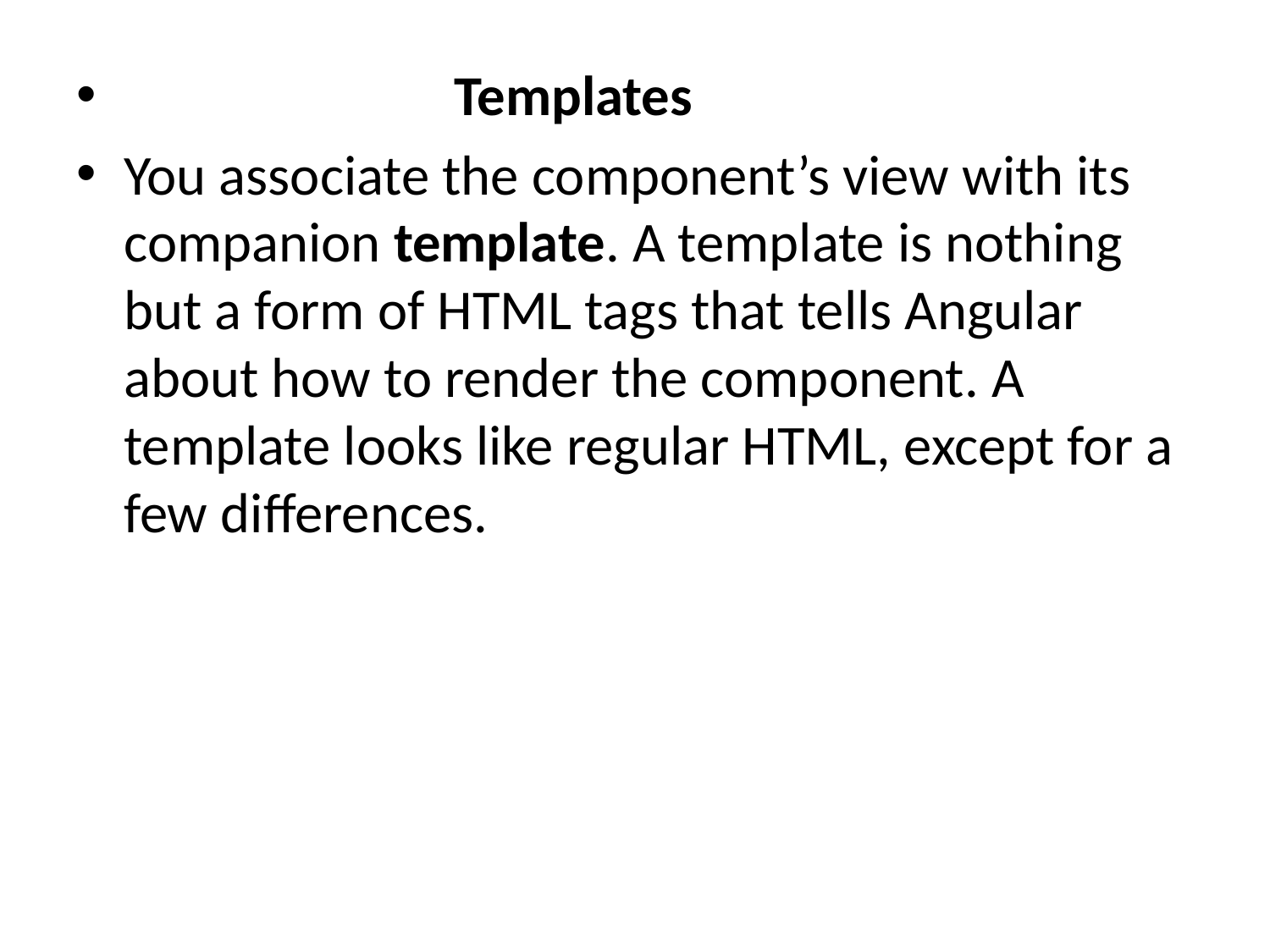

Templates
You associate the component’s view with its companion template. A template is nothing but a form of HTML tags that tells Angular about how to render the component. A template looks like regular HTML, except for a few differences.